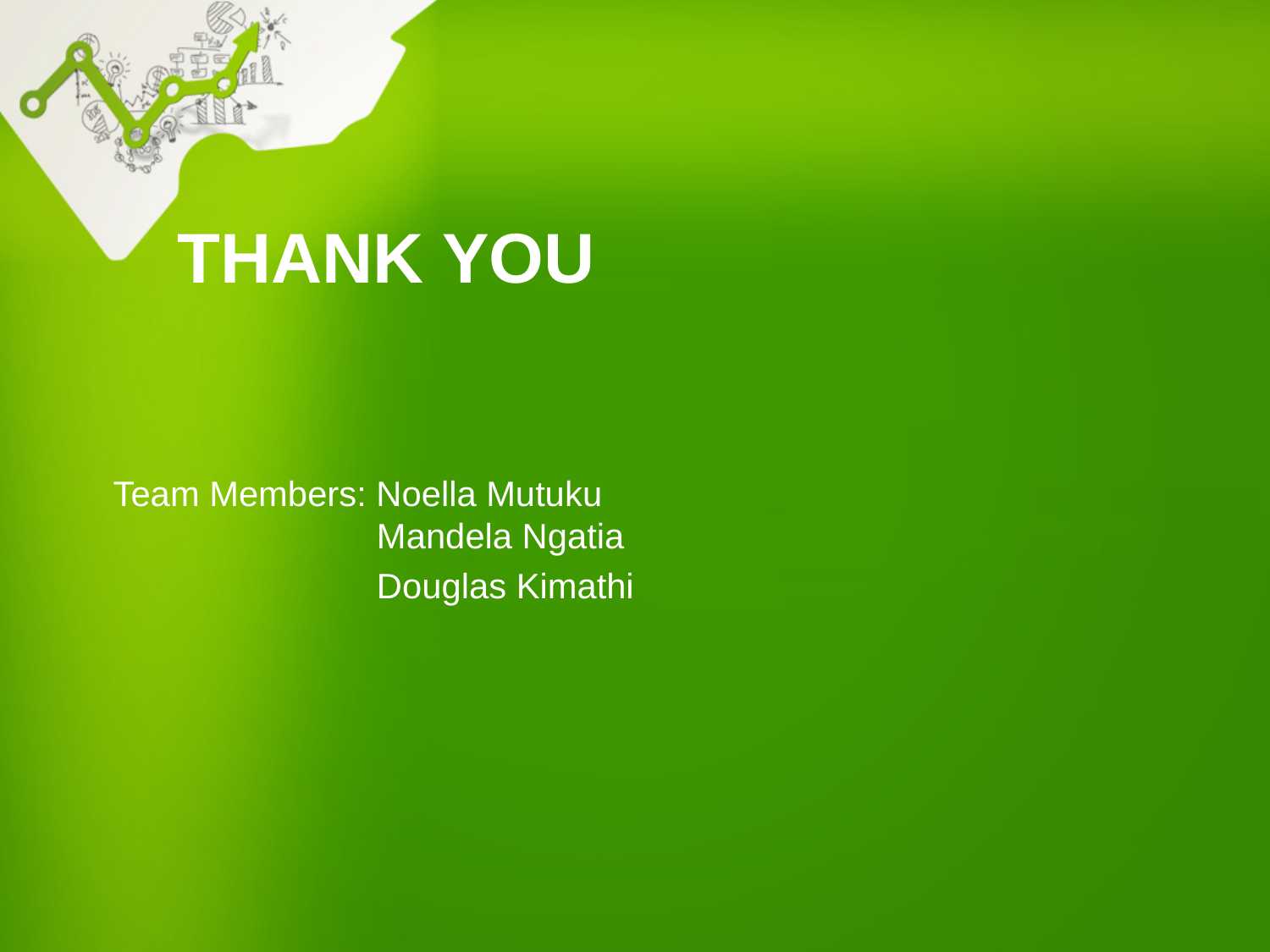

# Thank you
Team Members: Noella Mutuku
		 Mandela Ngatia
		 Douglas Kimathi